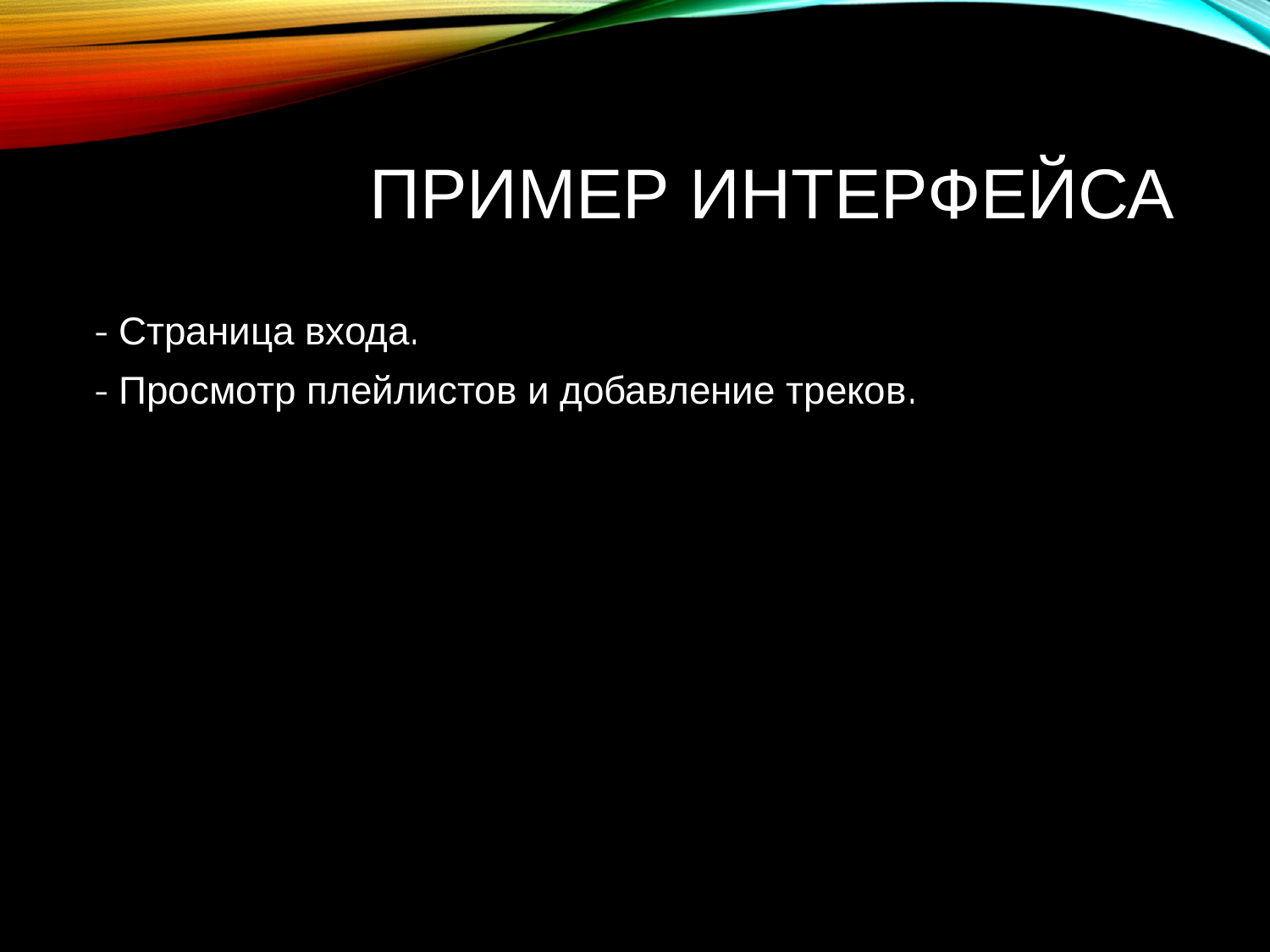

# Пример интерфейса
- Страница входа.
- Просмотр плейлистов и добавление треков.